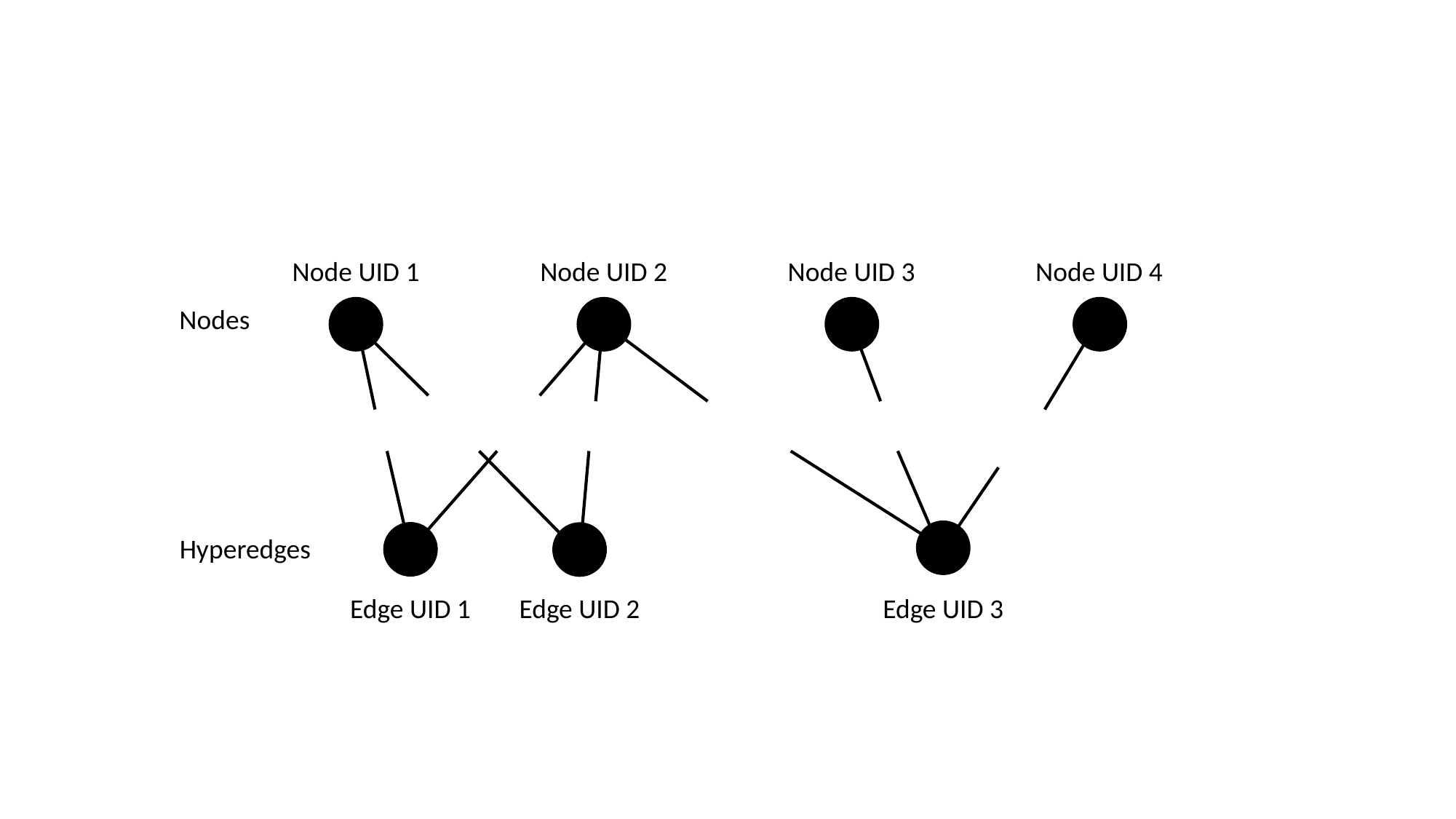

Node UID 1
Node UID 4
Node UID 2
Node UID 3
Nodes

Hyperedges
Edge UID 1
Edge UID 2
Edge UID 3